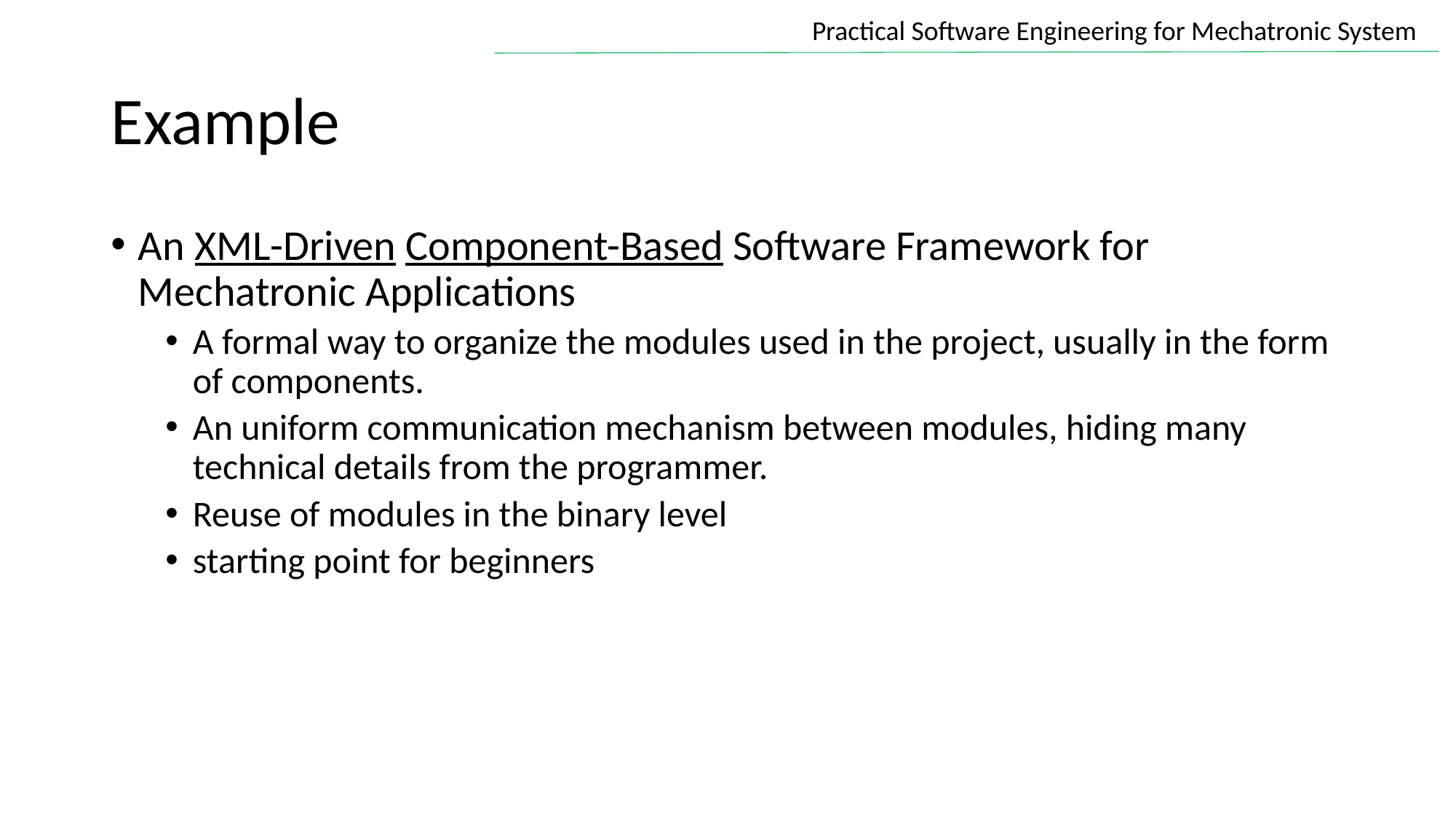

# Example
An XML-Driven Component-Based Software Framework for Mechatronic Applications
A formal way to organize the modules used in the project, usually in the form of components.
An uniform communication mechanism between modules, hiding many technical details from the programmer.
Reuse of modules in the binary level
starting point for beginners